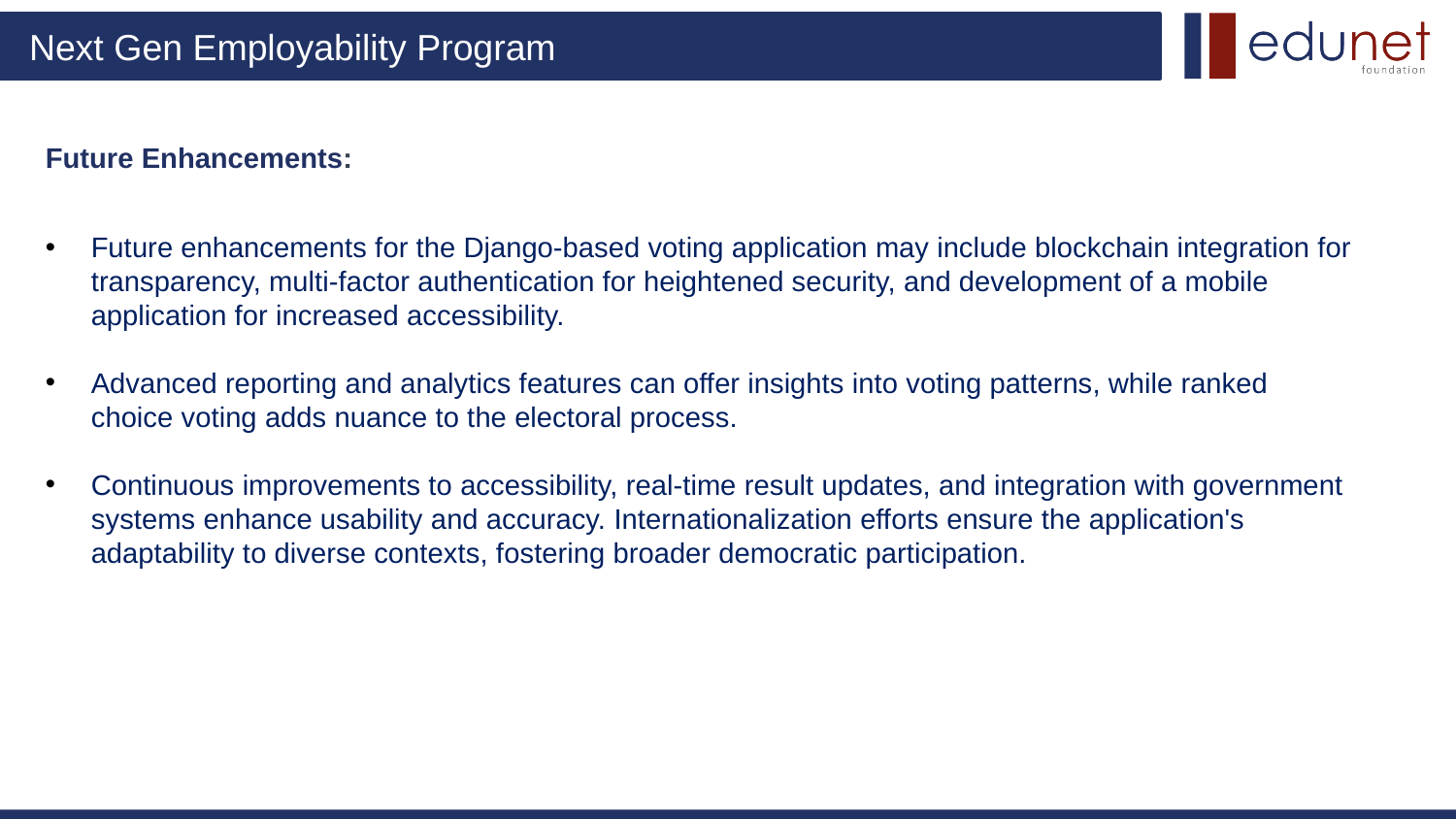

# Future Enhancements:
Future enhancements for the Django-based voting application may include blockchain integration for transparency, multi-factor authentication for heightened security, and development of a mobile application for increased accessibility.

Advanced reporting and analytics features can offer insights into voting patterns, while ranked choice voting adds nuance to the electoral process.

Continuous improvements to accessibility, real-time result updates, and integration with government systems enhance usability and accuracy. Internationalization efforts ensure the application's adaptability to diverse contexts, fostering broader democratic participation.